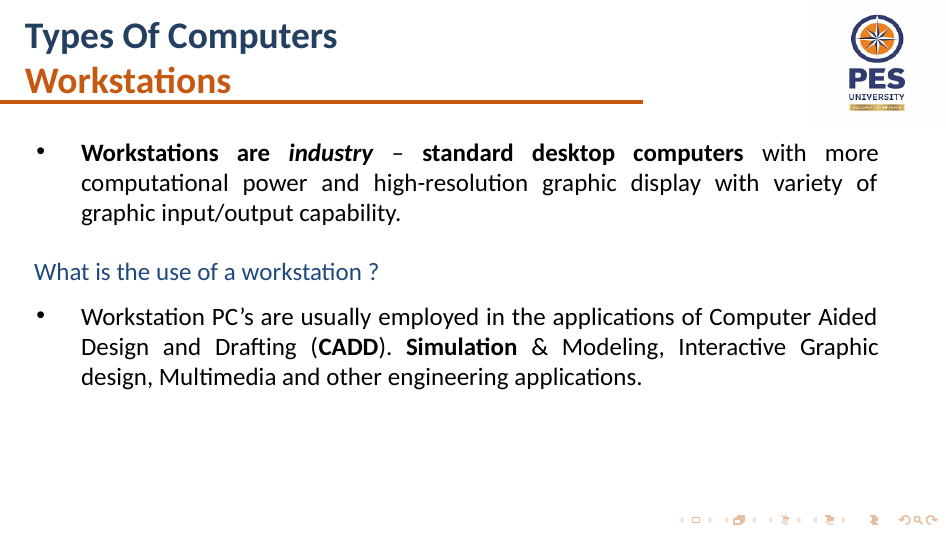

Types Of Computers
Workstations

Workstations are industry – standard desktop computers with more computational power and high-resolution graphic display with variety of graphic input/output capability.

What is the use of a workstation ?
Workstation PC’s are usually employed in the applications of Computer Aided Design and Drafting (CADD). Simulation & Modeling, Interactive Graphic design, Multimedia and other engineering applications.